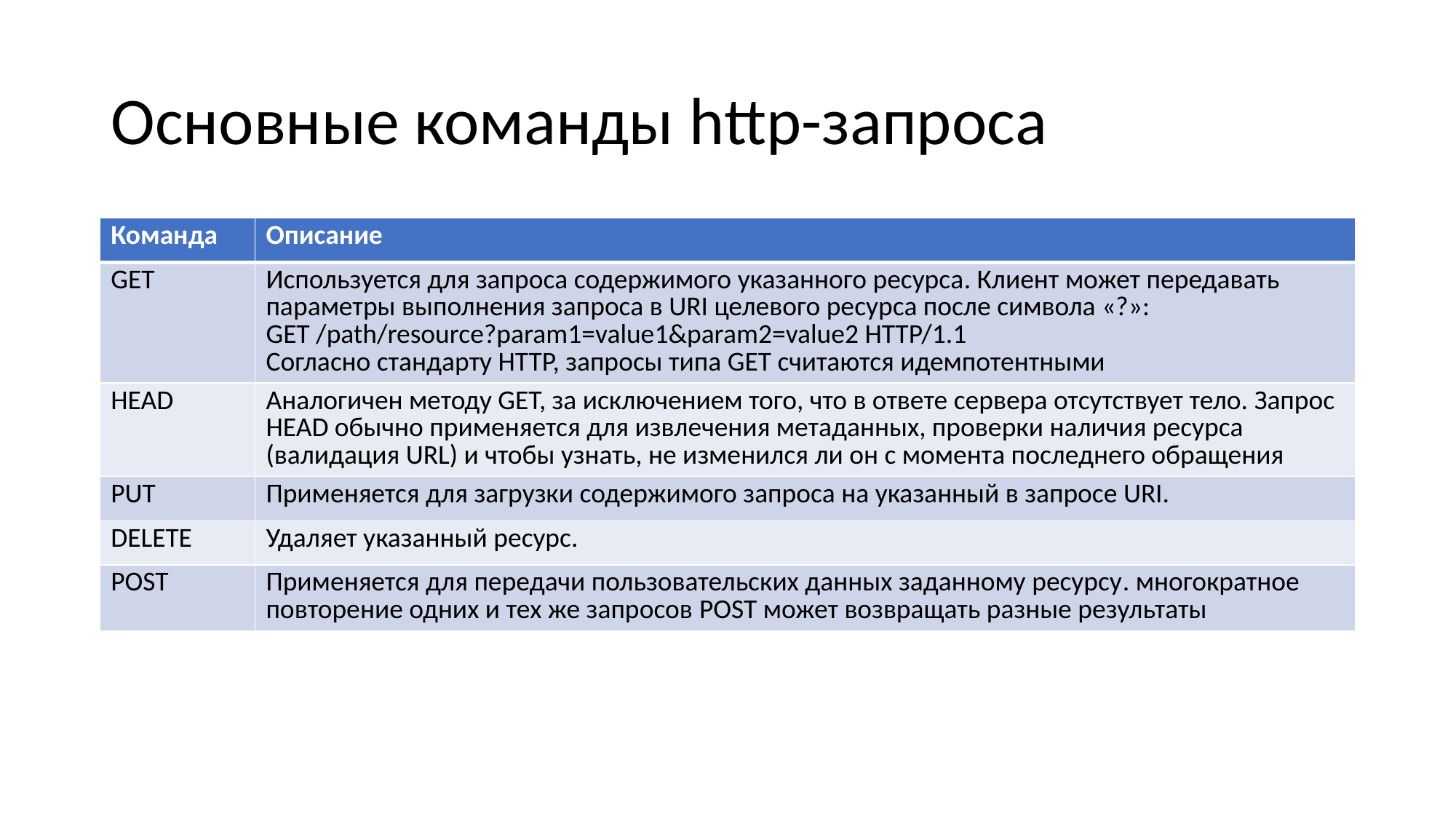

# Основные команды http-запроса
| Команда | Описание |
| --- | --- |
| GET | Используется для запроса содержимого указанного ресурса. Клиент может передавать параметры выполнения запроса в URI целевого ресурса после символа «?»: GET /path/resource?param1=value1&param2=value2 HTTP/1.1 Согласно стандарту HTTP, запросы типа GET считаются идемпотентными |
| HEAD | Аналогичен методу GET, за исключением того, что в ответе сервера отсутствует тело. Запрос HEAD обычно применяется для извлечения метаданных, проверки наличия ресурса (валидация URL) и чтобы узнать, не изменился ли он с момента последнего обращения |
| PUT | Применяется для загрузки содержимого запроса на указанный в запросе URI. |
| DELETE | Удаляет указанный ресурс. |
| POST | Применяется для передачи пользовательских данных заданному ресурсу. многократное повторение одних и тех же запросов POST может возвращать разные результаты |